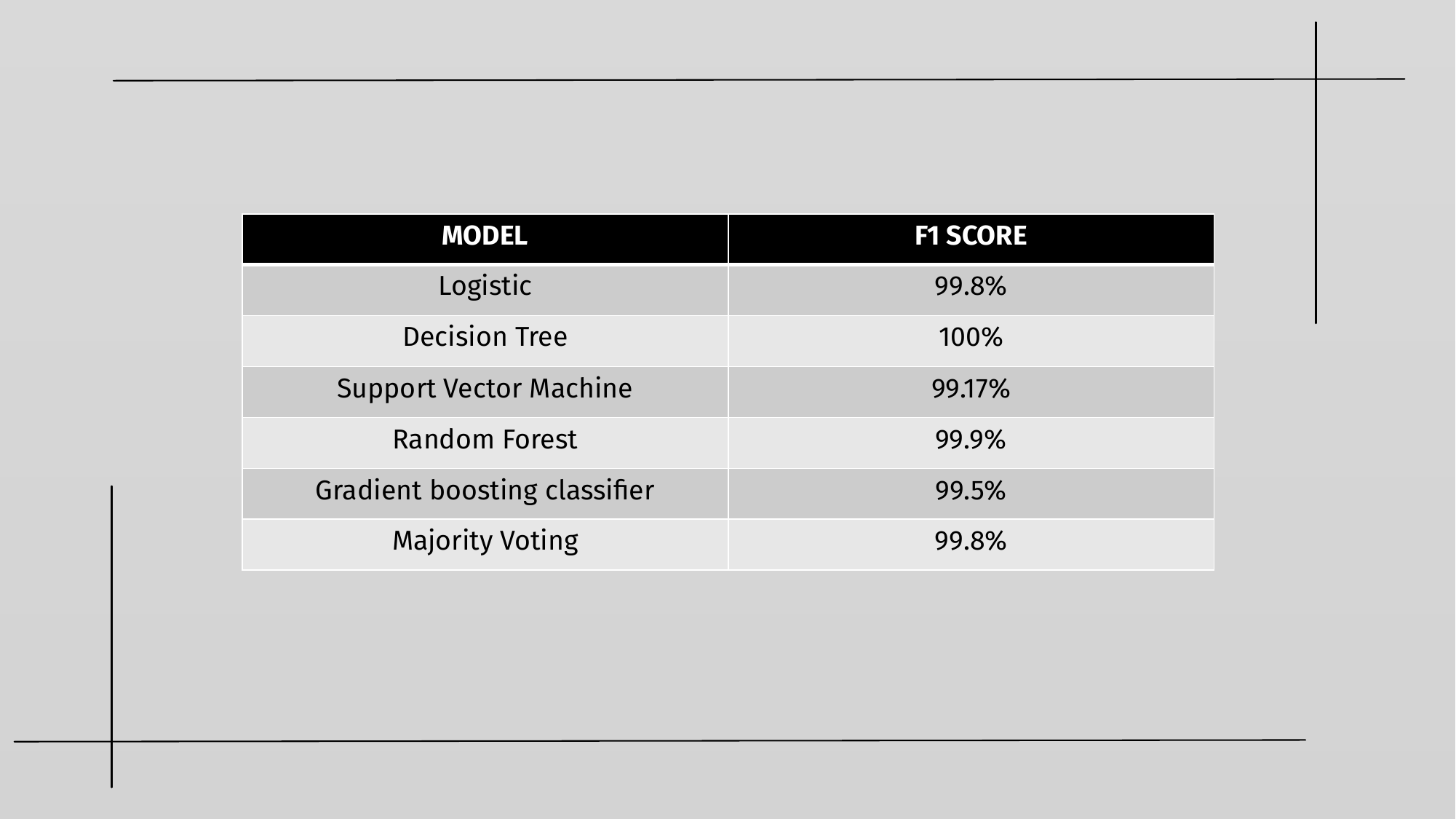

| MODEL | F1 SCORE |
| --- | --- |
| Logistic | 99.8% |
| Decision Tree | 100% |
| Support Vector Machine | 99.17% |
| Random Forest | 99.9% |
| Gradient boosting classifier | 99.5% |
| Majority Voting | 99.8% |